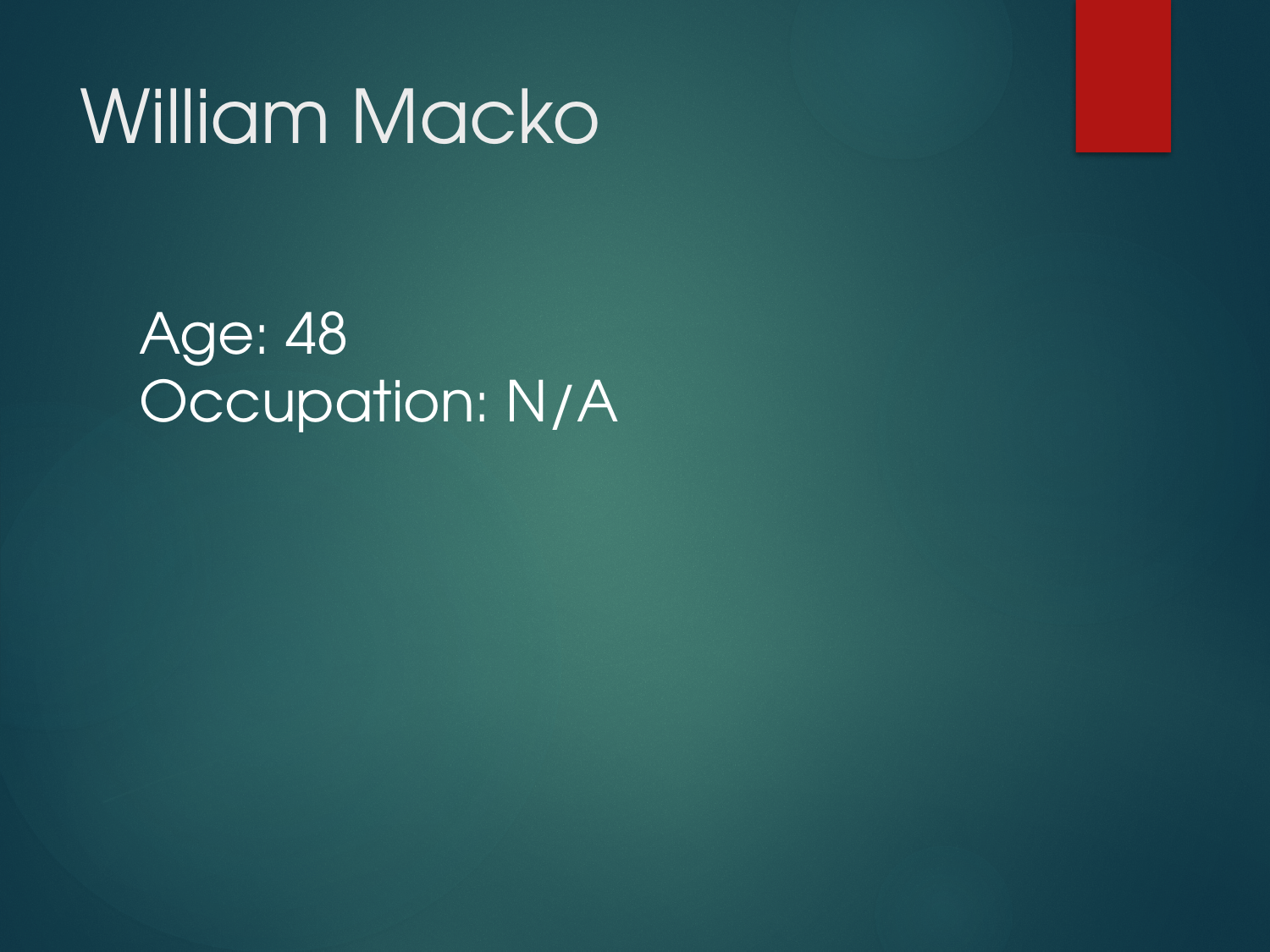

# William Macko

Age: 48
Occupation: N/A